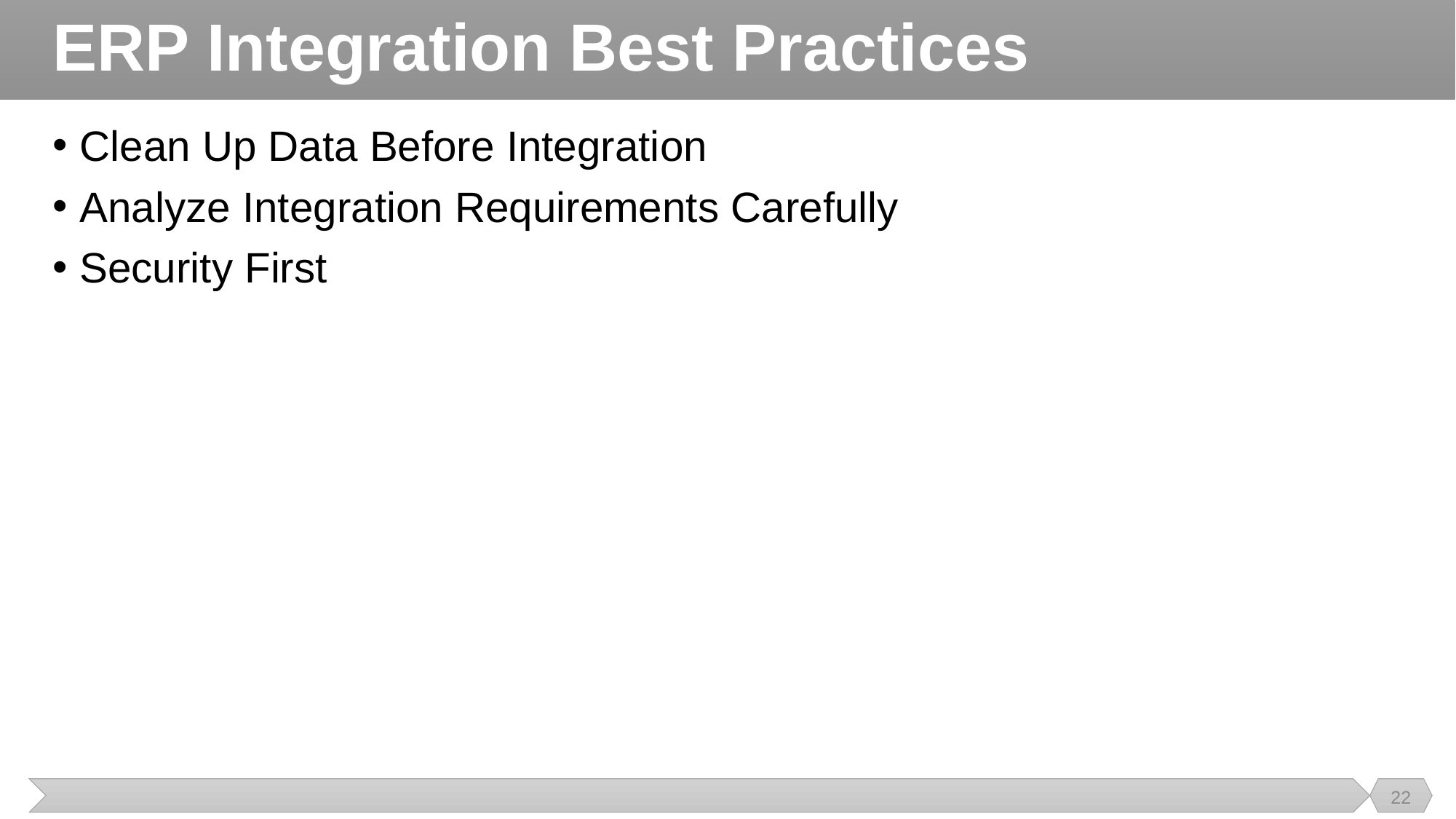

# ERP Integration Best Practices
Clean Up Data Before Integration
Analyze Integration Requirements Carefully
Security First

22